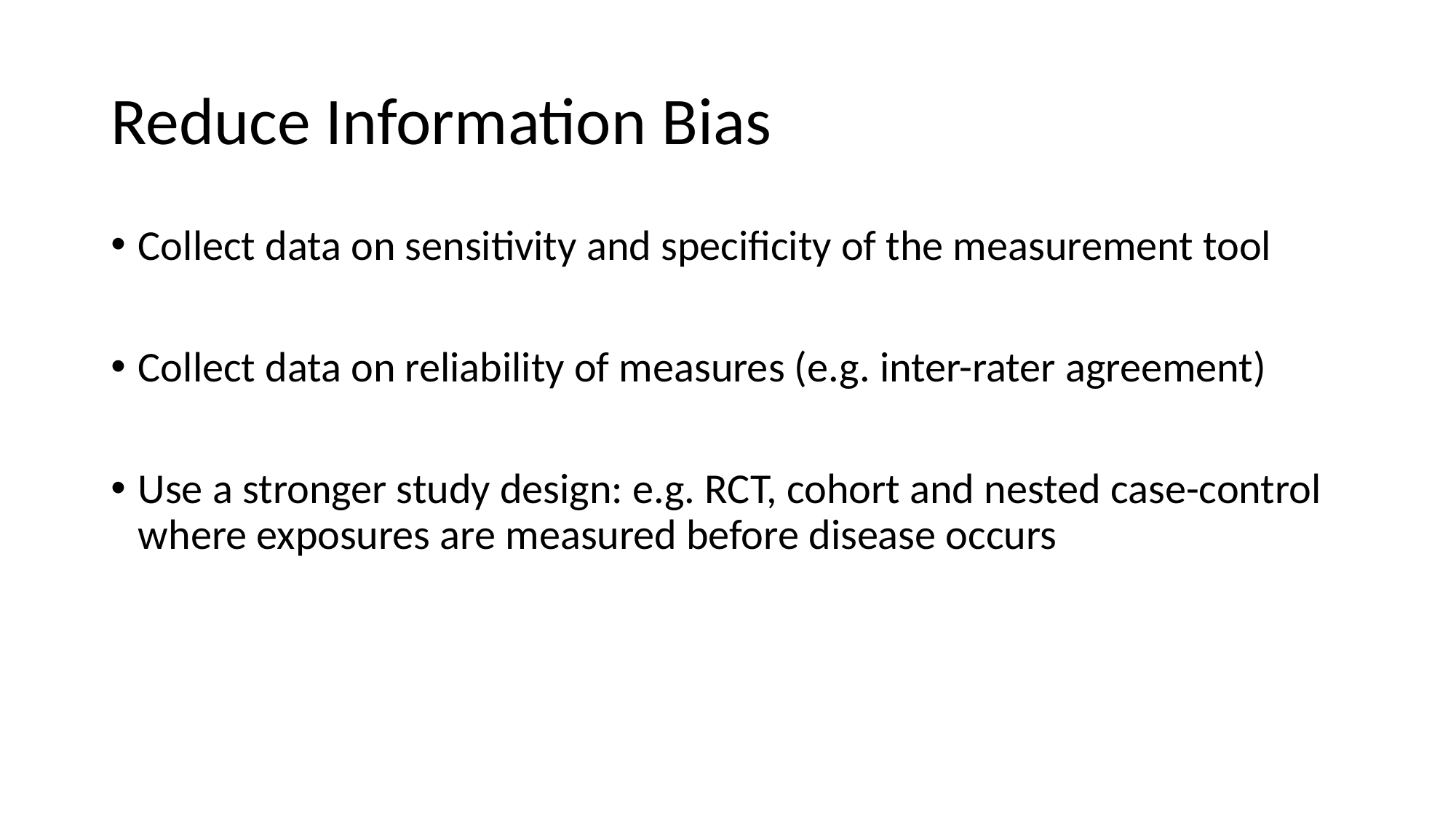

# Reduce Information Bias
Collect data on sensitivity and specificity of the measurement tool

Collect data on reliability of measures (e.g. inter-rater agreement)

Use a stronger study design: e.g. RCT, cohort and nested case-control where exposures are measured before disease occurs